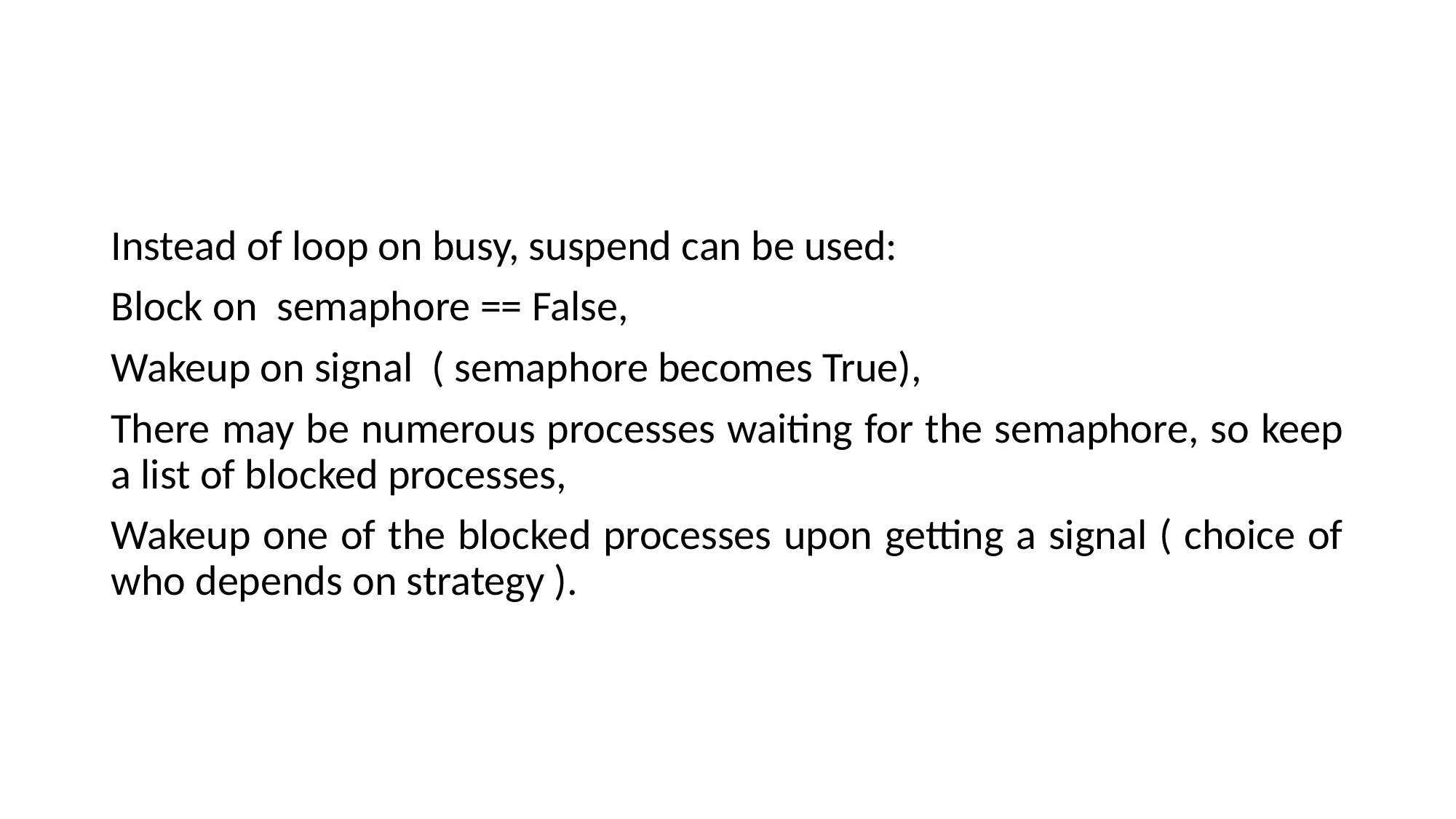

#
Instead of loop on busy, suspend can be used:
Block on  semaphore == False,
Wakeup on signal  ( semaphore becomes True),
There may be numerous processes waiting for the semaphore, so keep a list of blocked processes,
Wakeup one of the blocked processes upon getting a signal ( choice of who depends on strategy ).